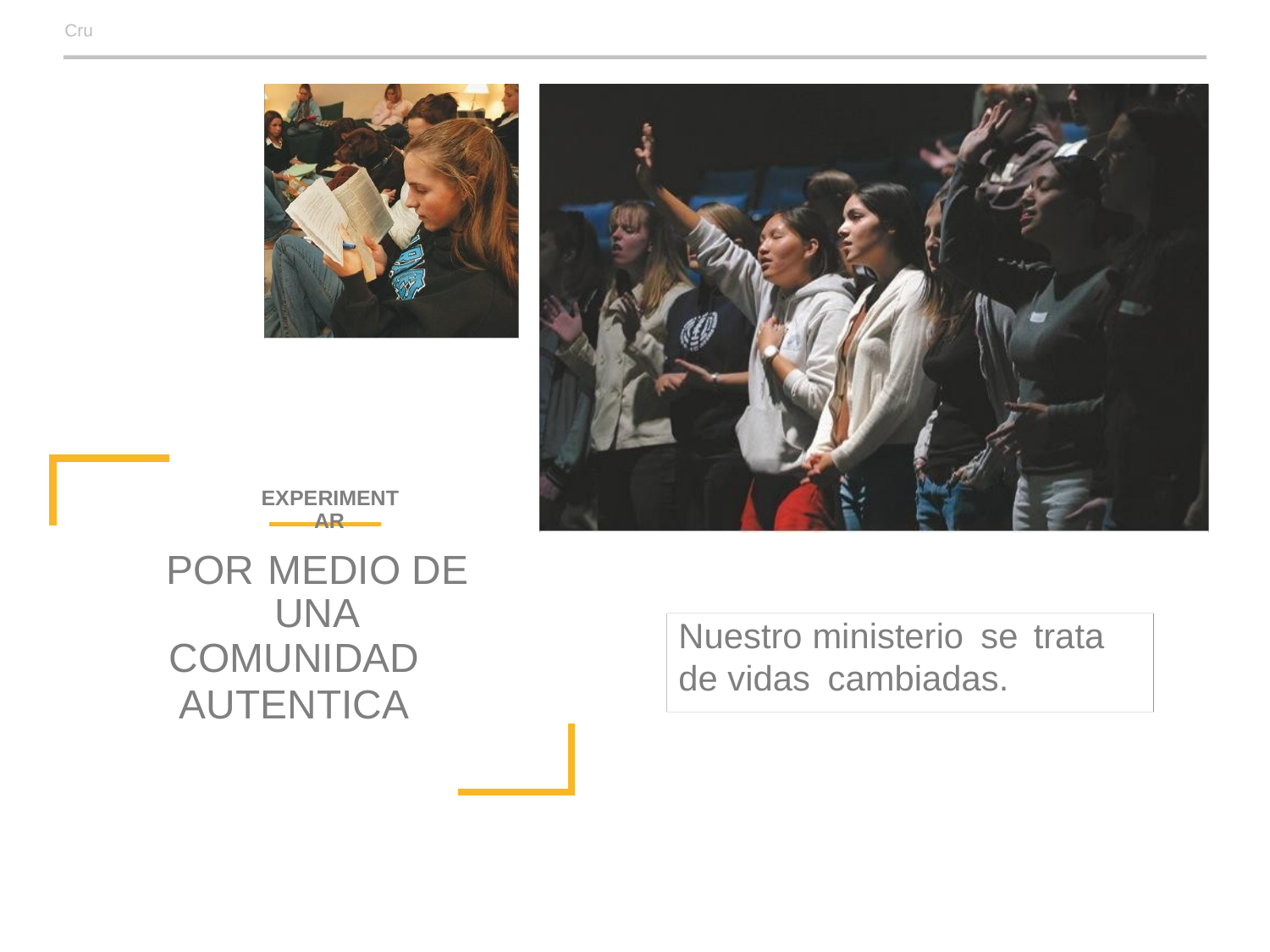

Cru

EXPERIMENTAR

POR MEDIO DE UNA
COMUNIDAD AUTENTICA

Nuestro ministerio se trata de vidas cambiadas.